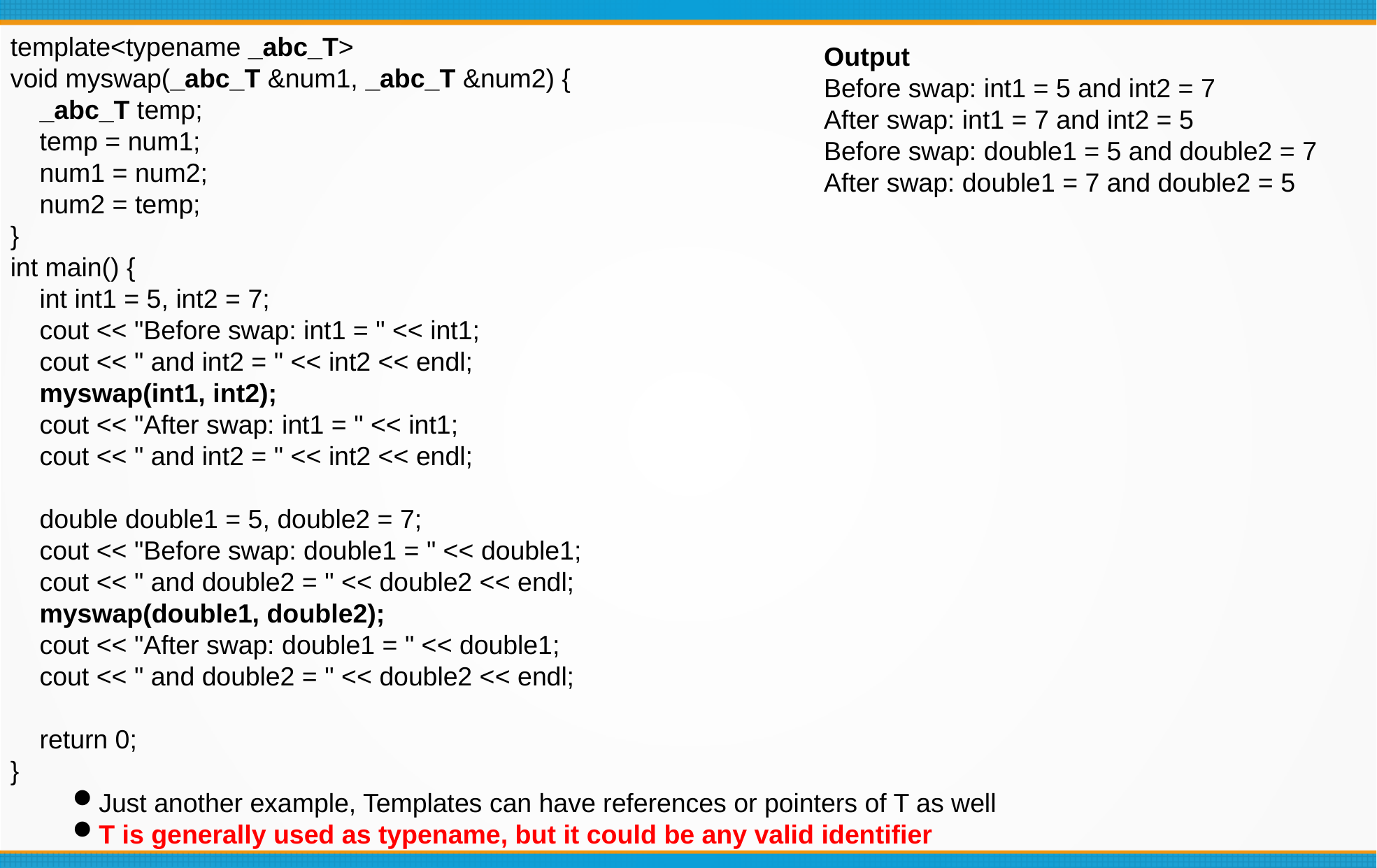

template<typename _abc_T>
void myswap(_abc_T &num1, _abc_T &num2) {
    _abc_T temp;
    temp = num1;
    num1 = num2;
    num2 = temp;
}
int main() {
    int int1 = 5, int2 = 7;
    cout << "Before swap: int1 = " << int1;
    cout << " and int2 = " << int2 << endl;
    myswap(int1, int2);
    cout << "After swap: int1 = " << int1;
    cout << " and int2 = " << int2 << endl;

    double double1 = 5, double2 = 7;
    cout << "Before swap: double1 = " << double1;
    cout << " and double2 = " << double2 << endl;
    myswap(double1, double2);
    cout << "After swap: double1 = " << double1;
    cout << " and double2 = " << double2 << endl;

    return 0;
}

Output
Before swap: int1 = 5 and int2 = 7
After swap: int1 = 7 and int2 = 5
Before swap: double1 = 5 and double2 = 7
After swap: double1 = 7 and double2 = 5

Just another example, Templates can have references or pointers of T as well
T is generally used as typename, but it could be any valid identifier